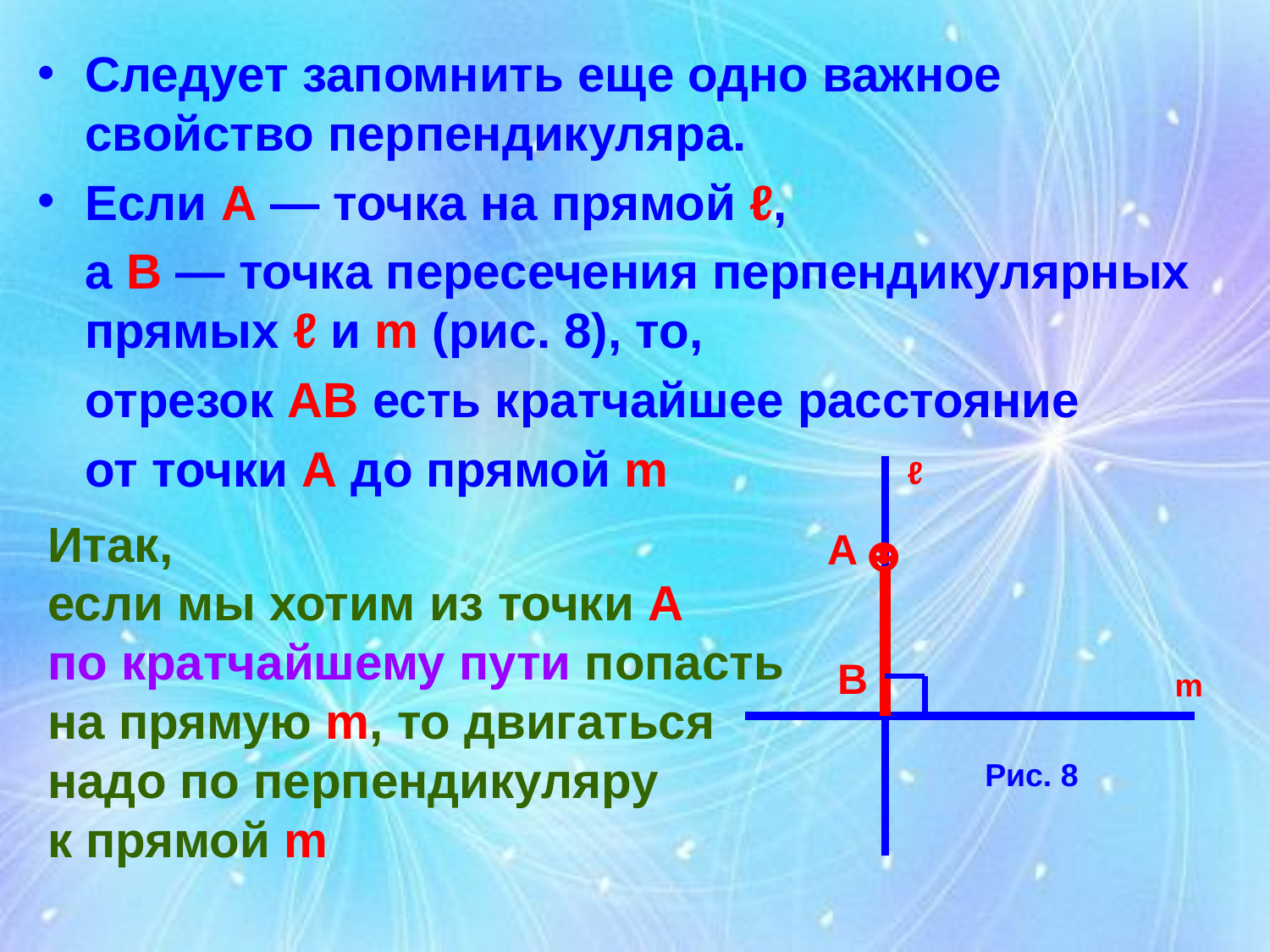

Следует запомнить еще одно важное свойство перпендикуляра.
Если А — точка на прямой ℓ,
	а В — точка пересечения перпендикулярных прямых ℓ и m (рис. 8), то,
	отрезок АВ есть кратчайшее расстояние
	от точки А до прямой m
ℓ
Итак,
если мы хотим из точки А
по кратчайшему пути попасть на прямую m, то двигаться надо по перпендикуляру
к прямой m
A
☻
B
m
Рис. 8